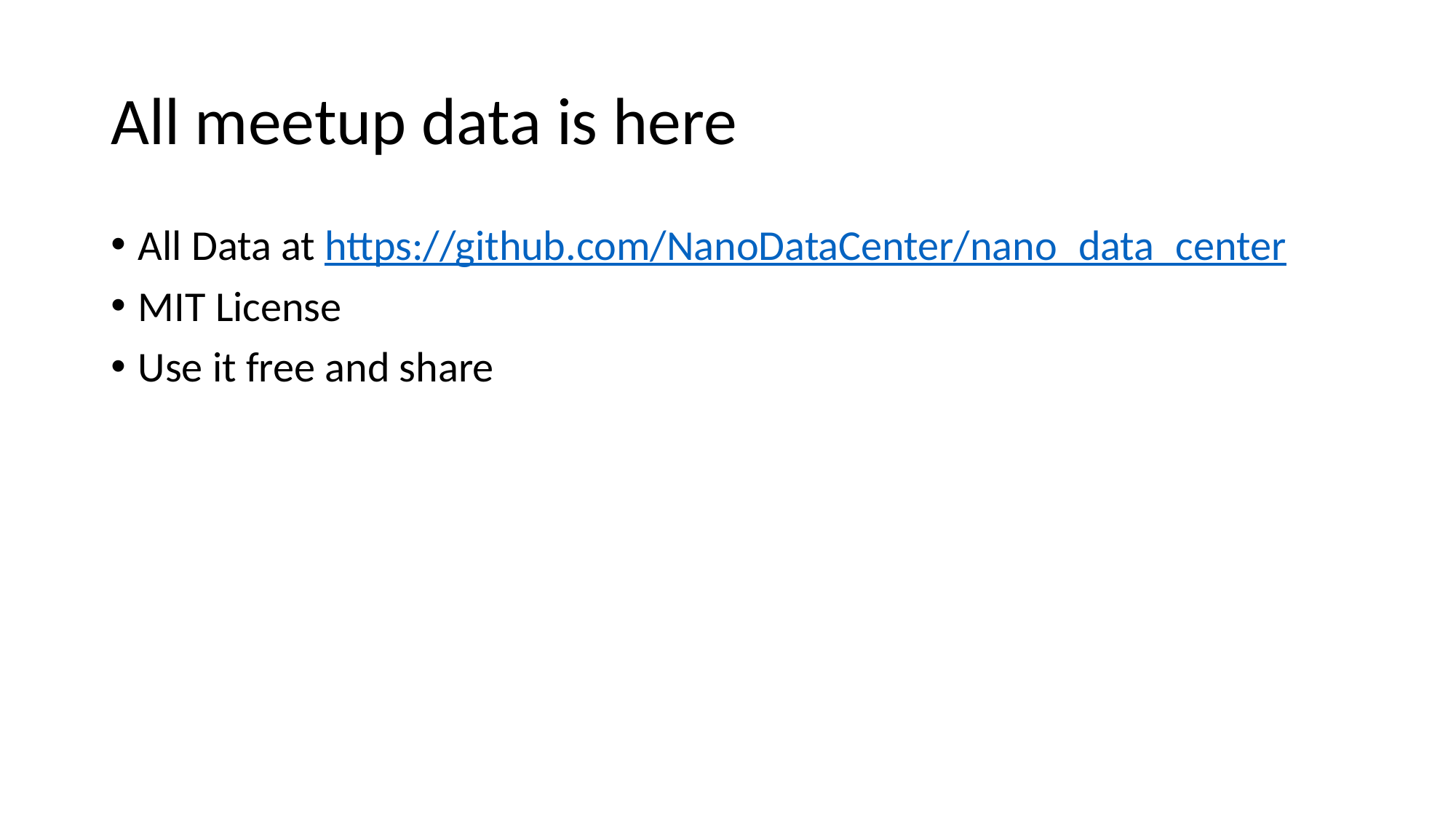

# All meetup data is here
All Data at https://github.com/NanoDataCenter/nano_data_center
MIT License
Use it free and share